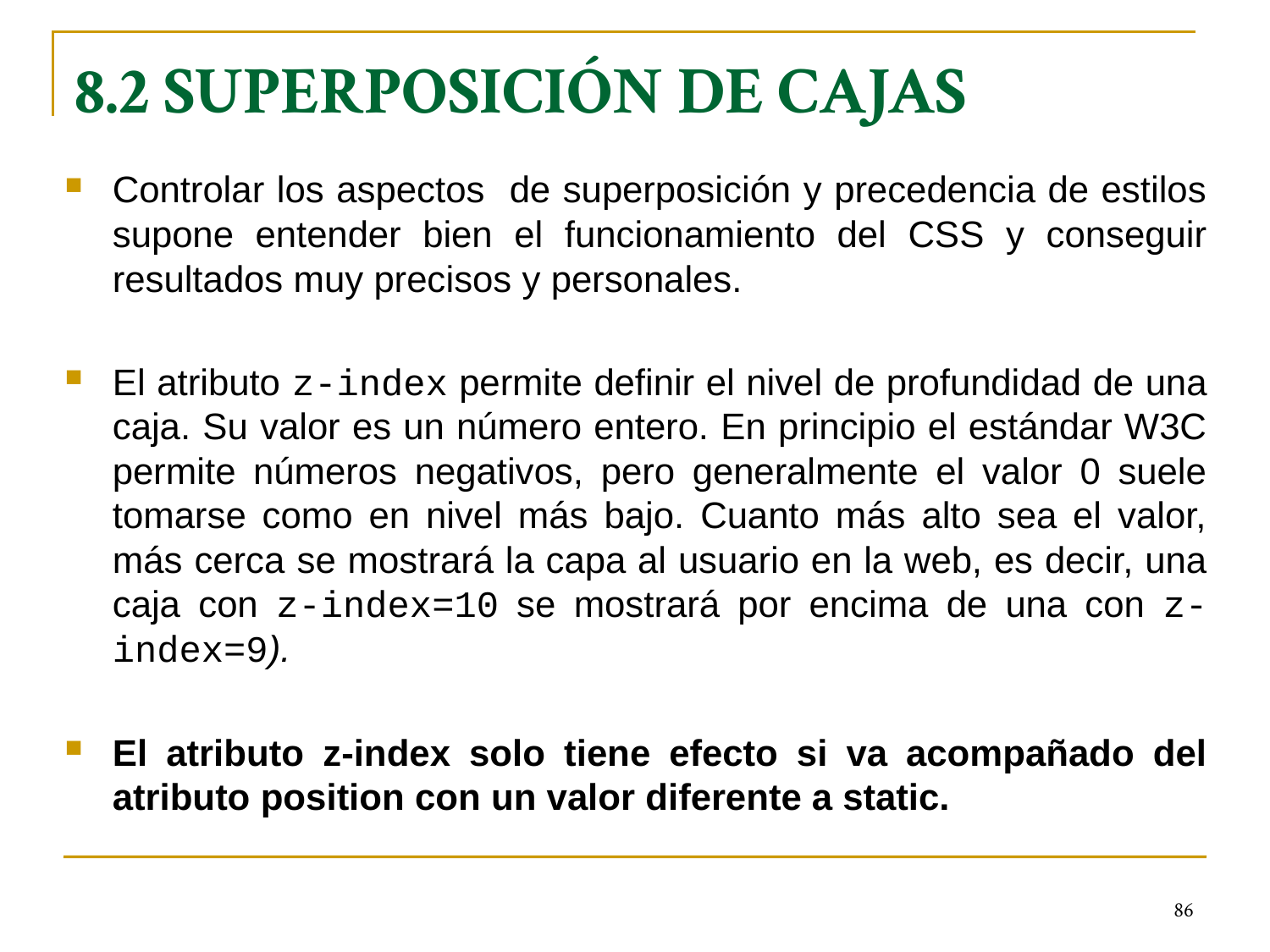

8.2 SUPERPOSICIÓN DE CAJAS
Controlar los aspectos  de superposición y precedencia de estilos supone entender bien el funcionamiento del CSS y conseguir resultados muy precisos y personales.

El atributo z-index permite definir el nivel de profundidad de una caja. Su valor es un número entero. En principio el estándar W3C permite números negativos, pero generalmente el valor 0 suele tomarse como en nivel más bajo. Cuanto más alto sea el valor, más cerca se mostrará la capa al usuario en la web, es decir, una caja con z-index=10 se mostrará por encima de una con z-index=9).

El atributo z-index solo tiene efecto si va acompañado del atributo position con un valor diferente a static.
# 86